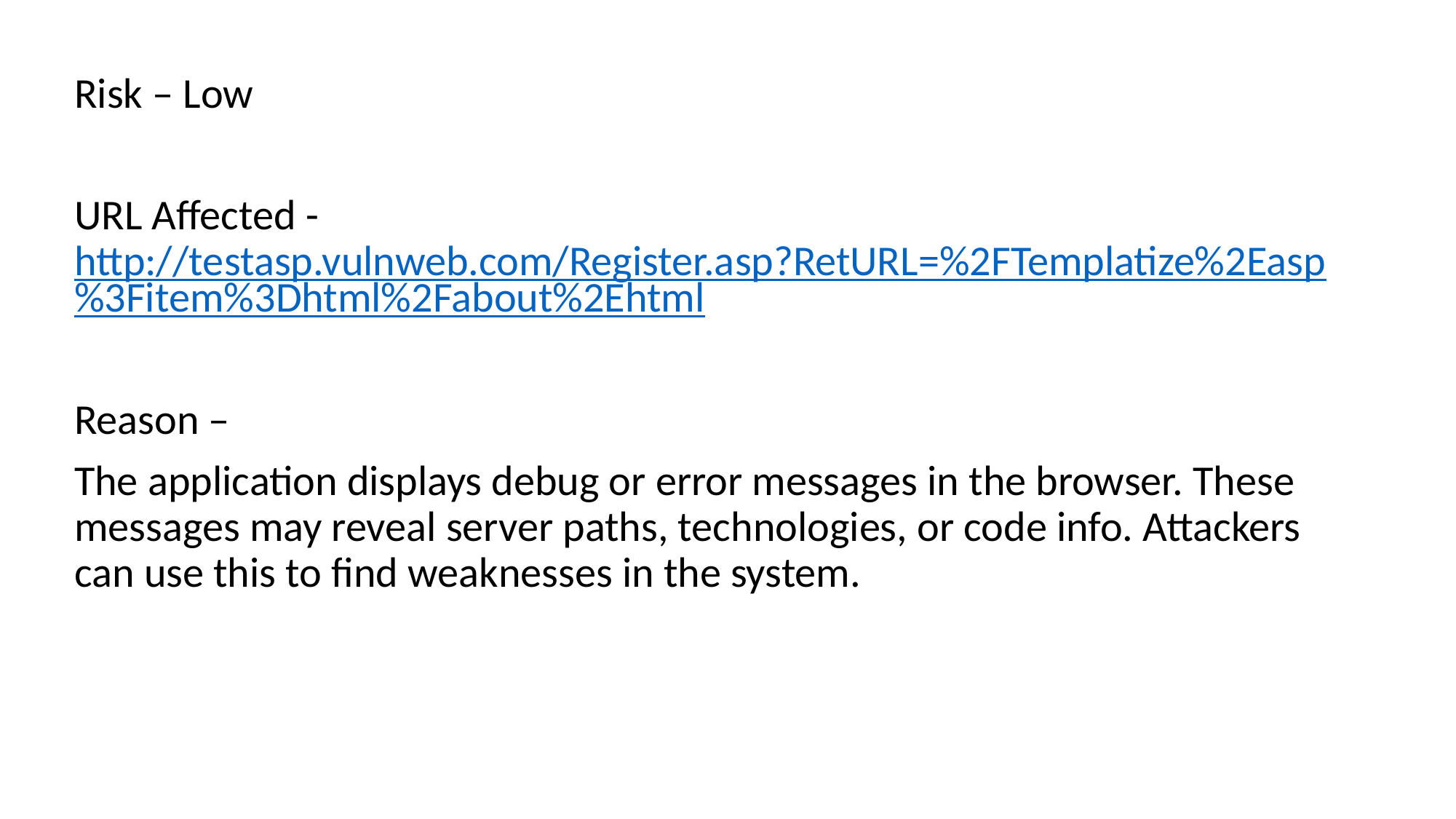

Risk – Low

URL Affected - http://testasp.vulnweb.com/Register.asp?RetURL=%2FTemplatize%2Easp%3Fitem%3Dhtml%2Fabout%2Ehtml

Reason –
The application displays debug or error messages in the browser. These messages may reveal server paths, technologies, or code info. Attackers can use this to find weaknesses in the system.